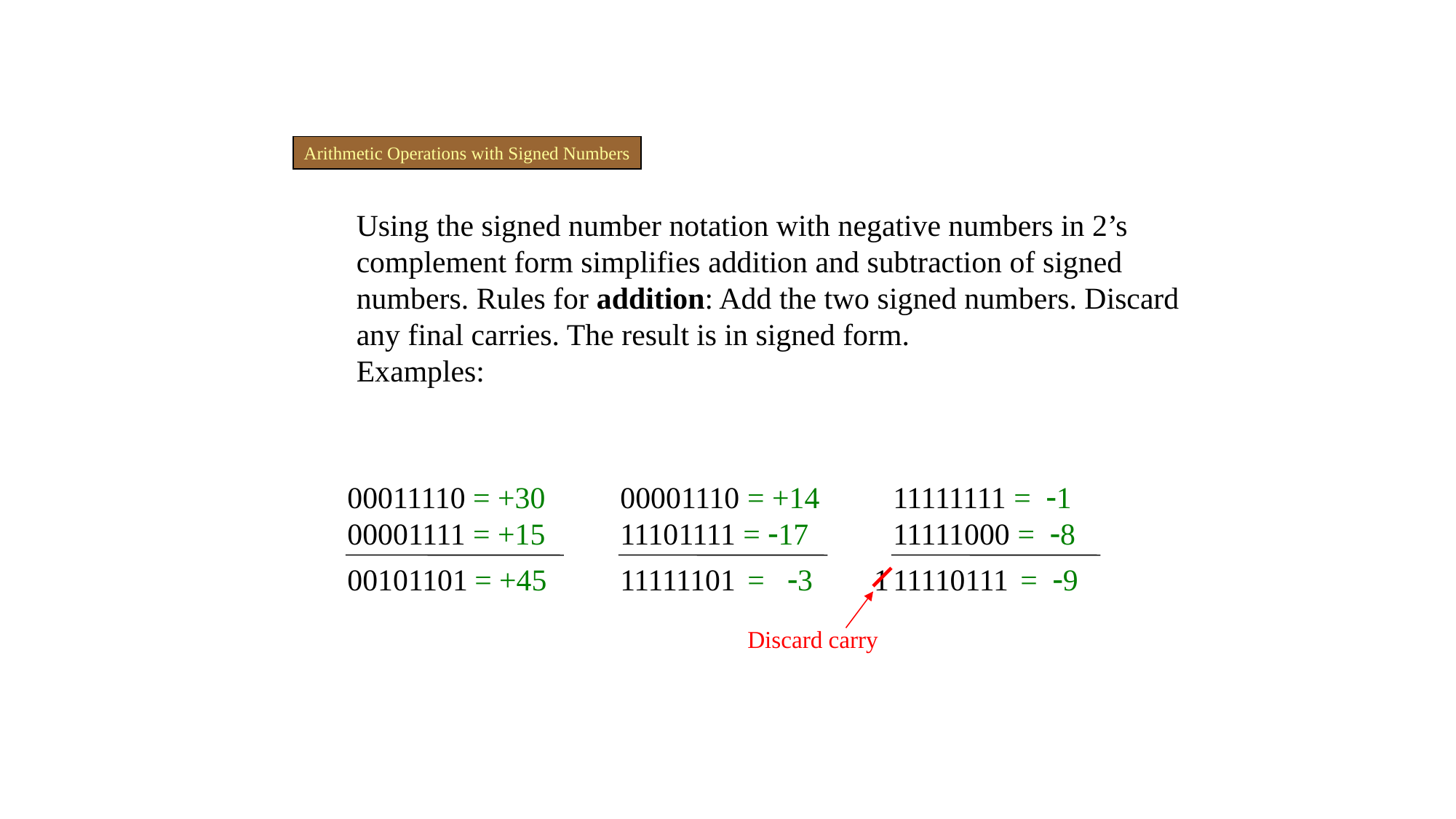

Arithmetic Operations with Signed Numbers
Using the signed number notation with negative numbers in 2’s complement form simplifies addition and subtraction of signed numbers. Rules for addition: Add the two signed numbers. Discard any final carries. The result is in signed form.
Examples:

00011110 = +30
00001111 = +15
00001110 = +14
11101111 = −17
11111111 =  −1
11111000 =  −8

00101101
= +45
11111101
=   −3
1
11110111
=  −9

Discard carry